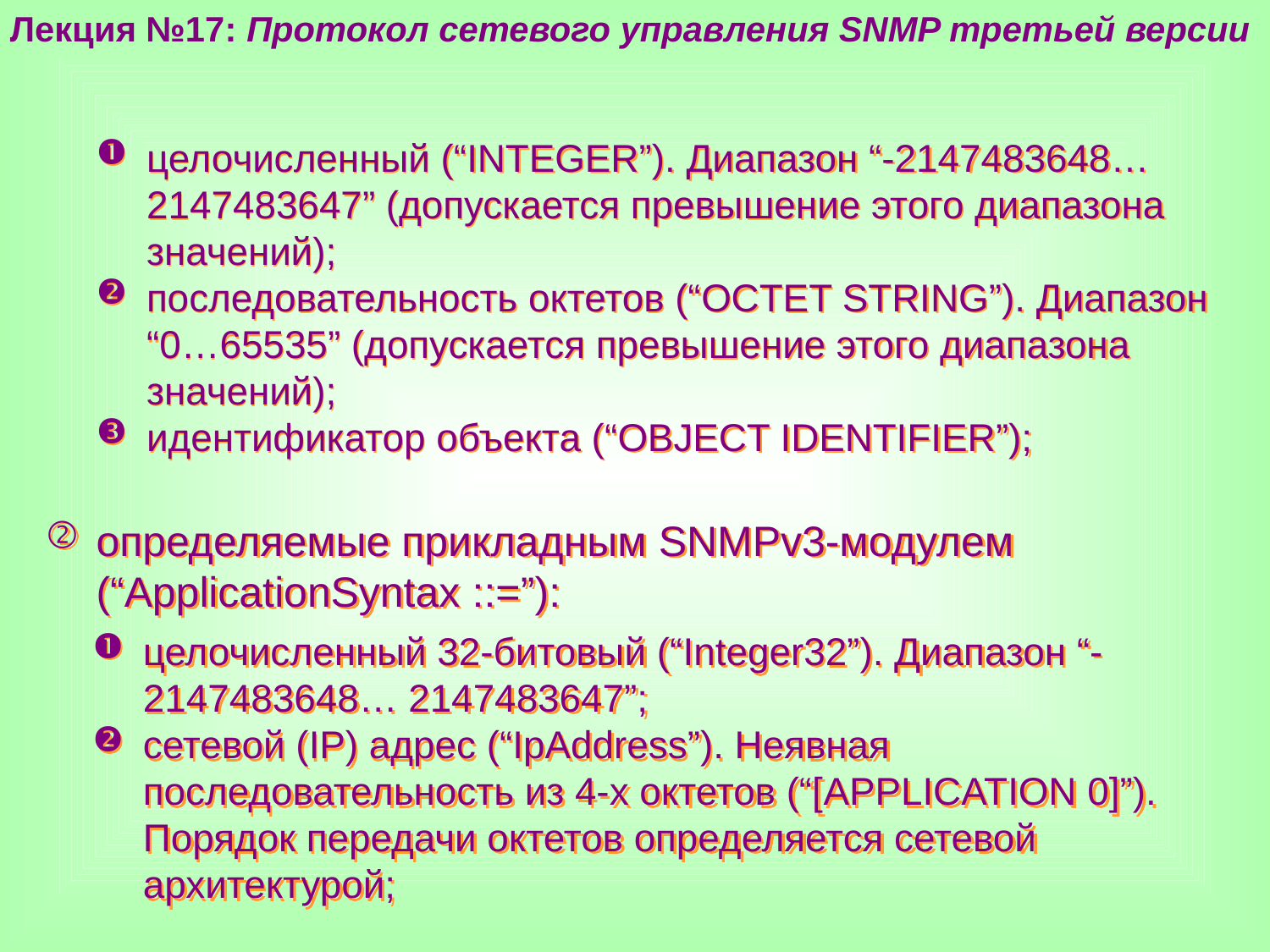

Лекция №17: Протокол сетевого управления SNMP третьей версии
целочисленный (“INTEGER”). Диапазон “-2147483648… 2147483647” (допускается превышение этого диапазона значений);
последовательность октетов (“OCTET STRING”). Диапазон “0…65535” (допускается превышение этого диапазона значений);
идентификатор объекта (“OBJECT IDENTIFIER”);
определяемые прикладным SNMPv3-модулем (“ApplicationSyntax ::=”):
целочисленный 32-битовый (“Integer32”). Диапазон “-2147483648… 2147483647”;
сетевой (IP) адрес (“IpAddress”). Неявная последовательность из 4-х октетов (“[APPLICATION 0]”). Порядок передачи октетов определяется сетевой архитектурой;